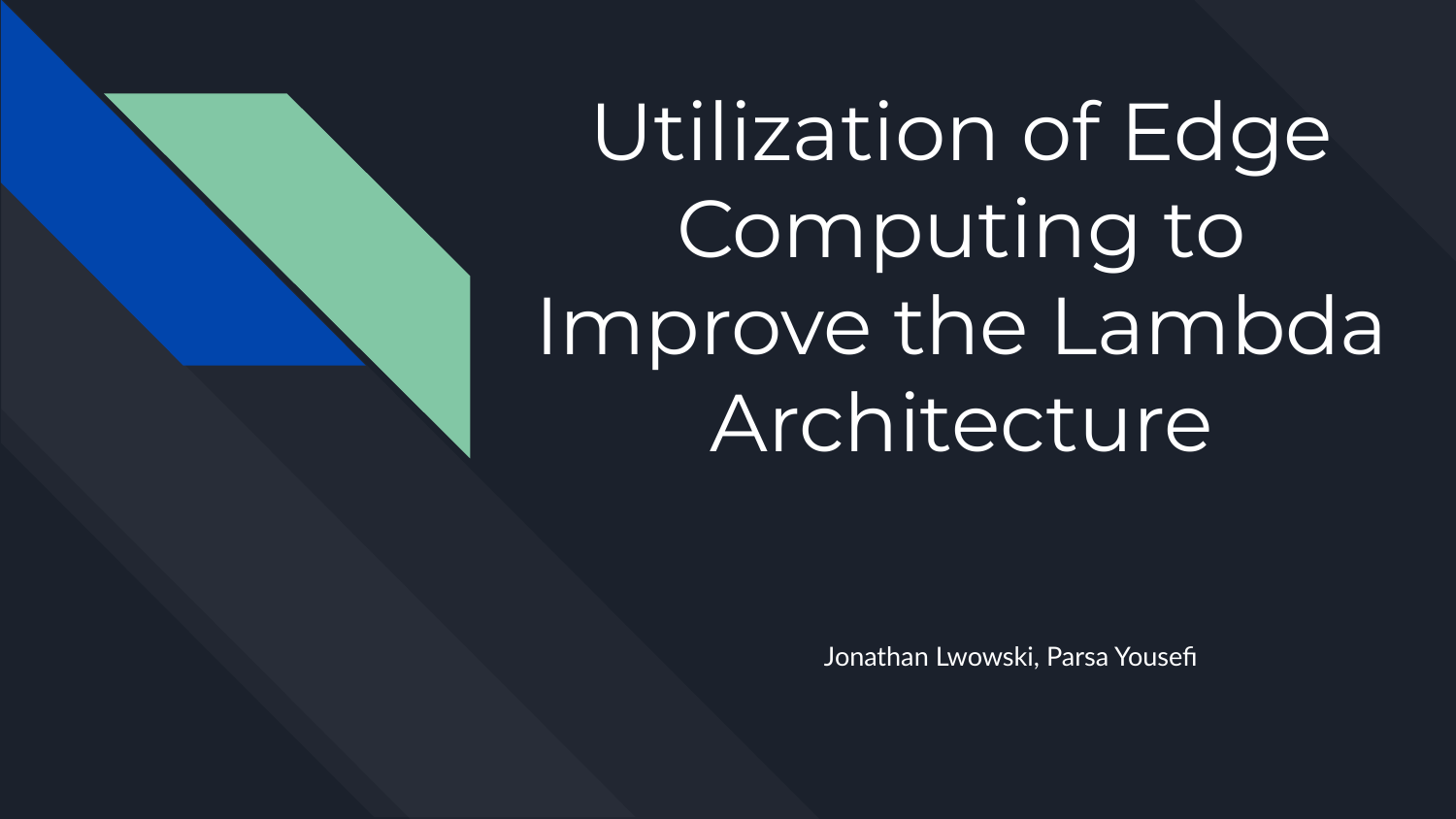

# Utilization of Edge Computing to Improve the Lambda Architecture
Jonathan Lwowski, Parsa Yousefi